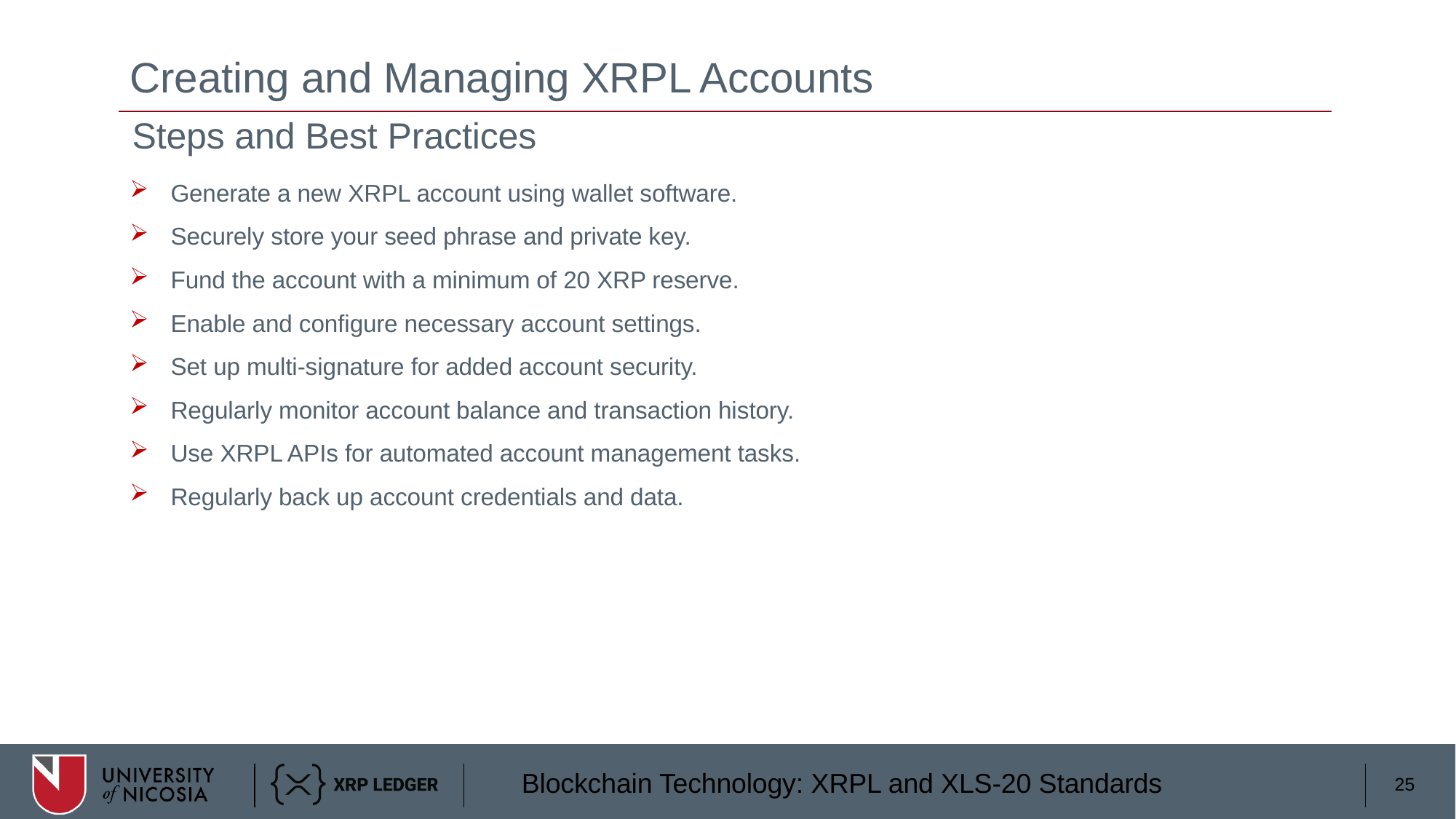

# Creating and Managing XRPL Accounts
Steps and Best Practices
Generate a new XRPL account using wallet software.
Securely store your seed phrase and private key.
Fund the account with a minimum of 20 XRP reserve.
Enable and configure necessary account settings.
Set up multi-signature for added account security.
Regularly monitor account balance and transaction history.
Use XRPL APIs for automated account management tasks.
Regularly back up account credentials and data.
25